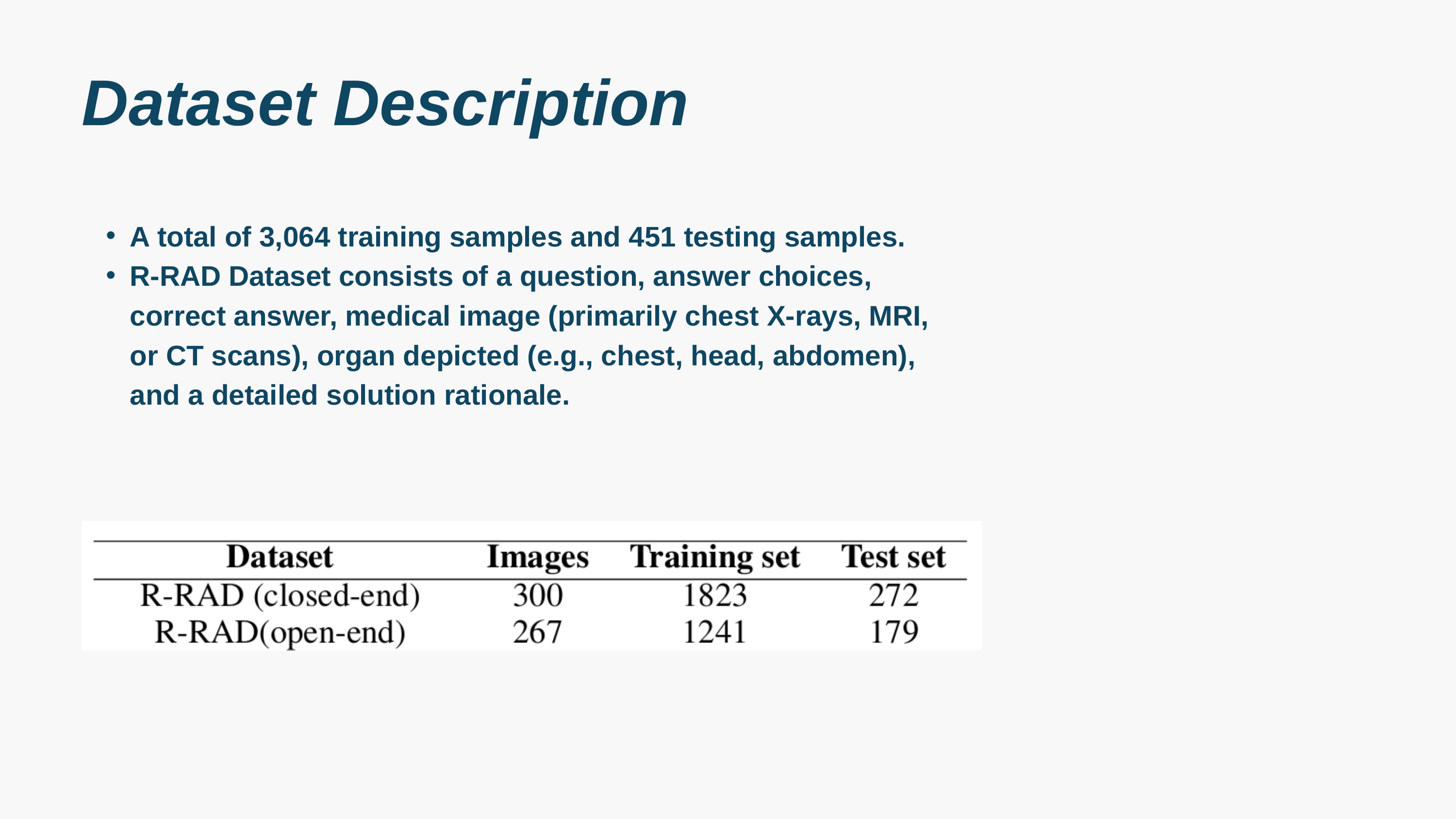

Dataset Description
A total of 3,064 training samples and 451 testing samples.
R-RAD Dataset consists of a question, answer choices, correct answer, medical image (primarily chest X-rays, MRI, or CT scans), organ depicted (e.g., chest, head, abdomen), and a detailed solution rationale.